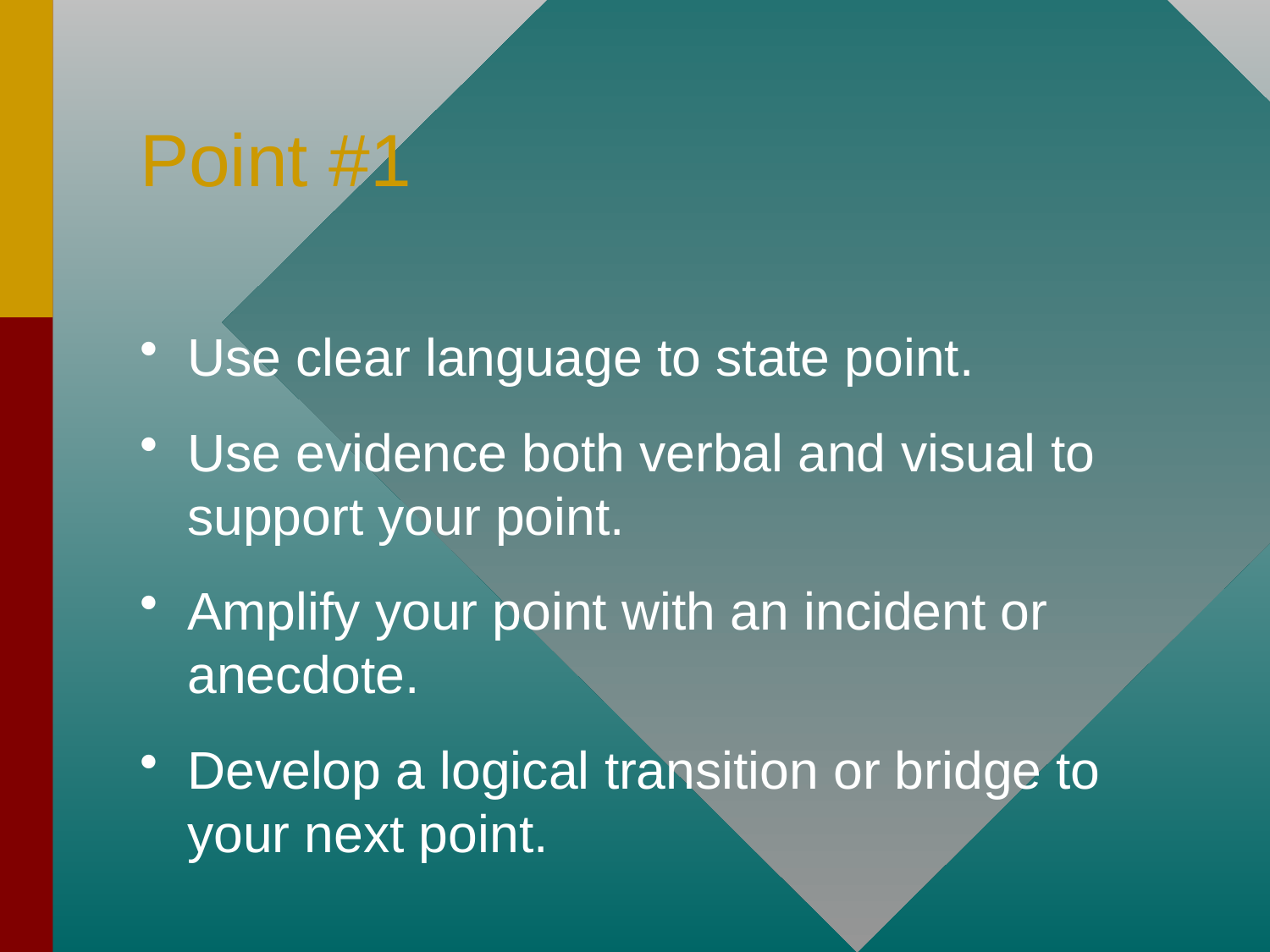

# Point #1
Use clear language to state point.
Use evidence both verbal and visual to support your point.
Amplify your point with an incident or anecdote.
Develop a logical transition or bridge to your next point.